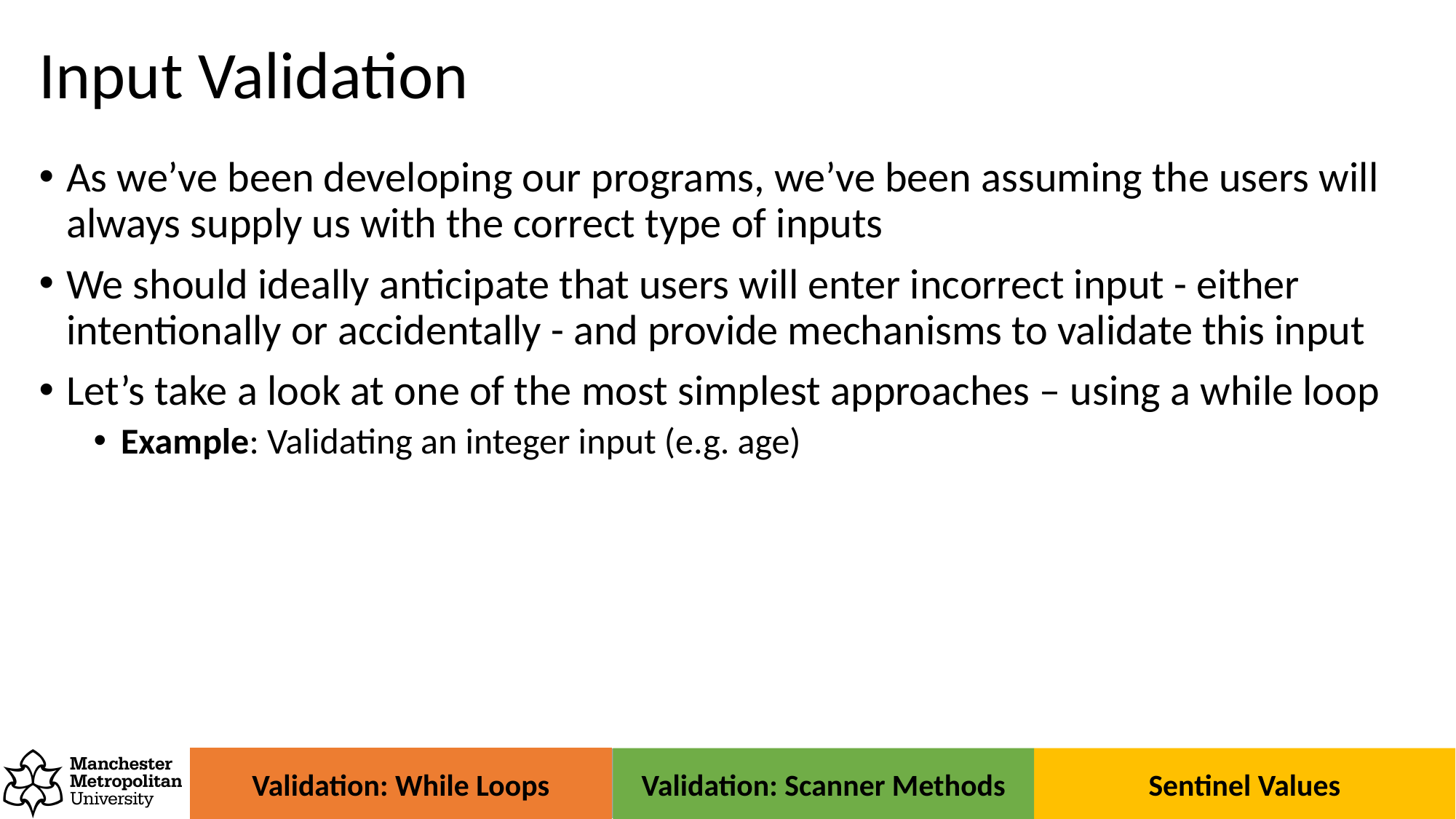

# Input Validation
As we’ve been developing our programs, we’ve been assuming the users will always supply us with the correct type of inputs
We should ideally anticipate that users will enter incorrect input - either intentionally or accidentally - and provide mechanisms to validate this input
Let’s take a look at one of the most simplest approaches – using a while loop
Example: Validating an integer input (e.g. age)

Validation: Scanner Methods
Sentinel Values
Validation: While Loops